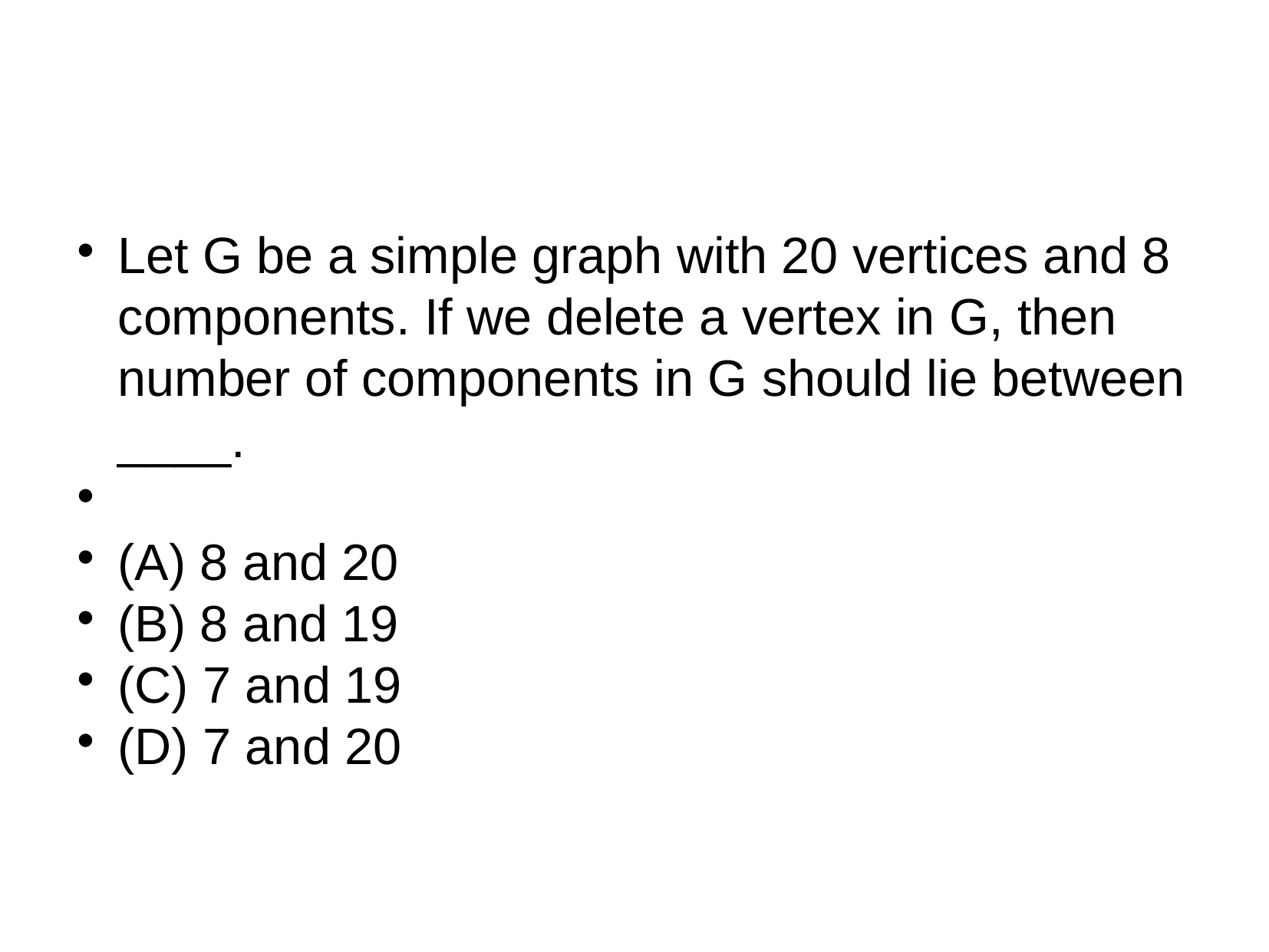

Let G be a simple graph with 20 vertices and 8 components. If we delete a vertex in G, then number of components in G should lie between ____.

(A) 8 and 20
(B) 8 and 19
(C) 7 and 19
(D) 7 and 20